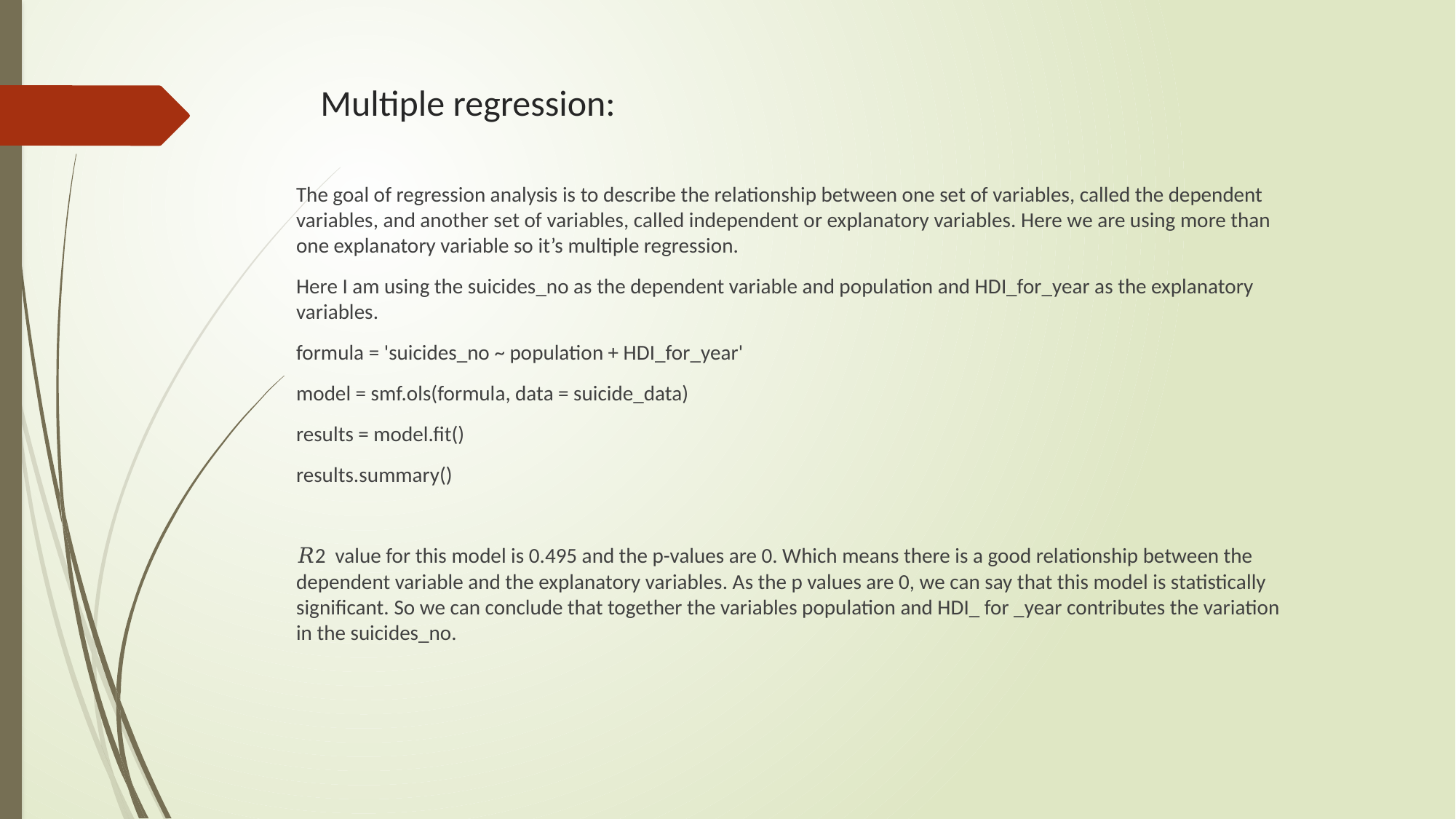

# Multiple regression:
The goal of regression analysis is to describe the relationship between one set of variables, called the dependent variables, and another set of variables, called independent or explanatory variables. Here we are using more than one explanatory variable so it’s multiple regression.
Here I am using the suicides_no as the dependent variable and population and HDI_for_year as the explanatory variables.
formula = 'suicides_no ~ population + HDI_for_year'
model = smf.ols(formula, data = suicide_data)
results = model.fit()
results.summary()

𝑅2  value for this model is 0.495 and the p-values are 0. Which means there is a good relationship between the dependent variable and the explanatory variables. As the p values are 0, we can say that this model is statistically significant. So we can conclude that together the variables population and HDI_ for _year contributes the variation in the suicides_no.